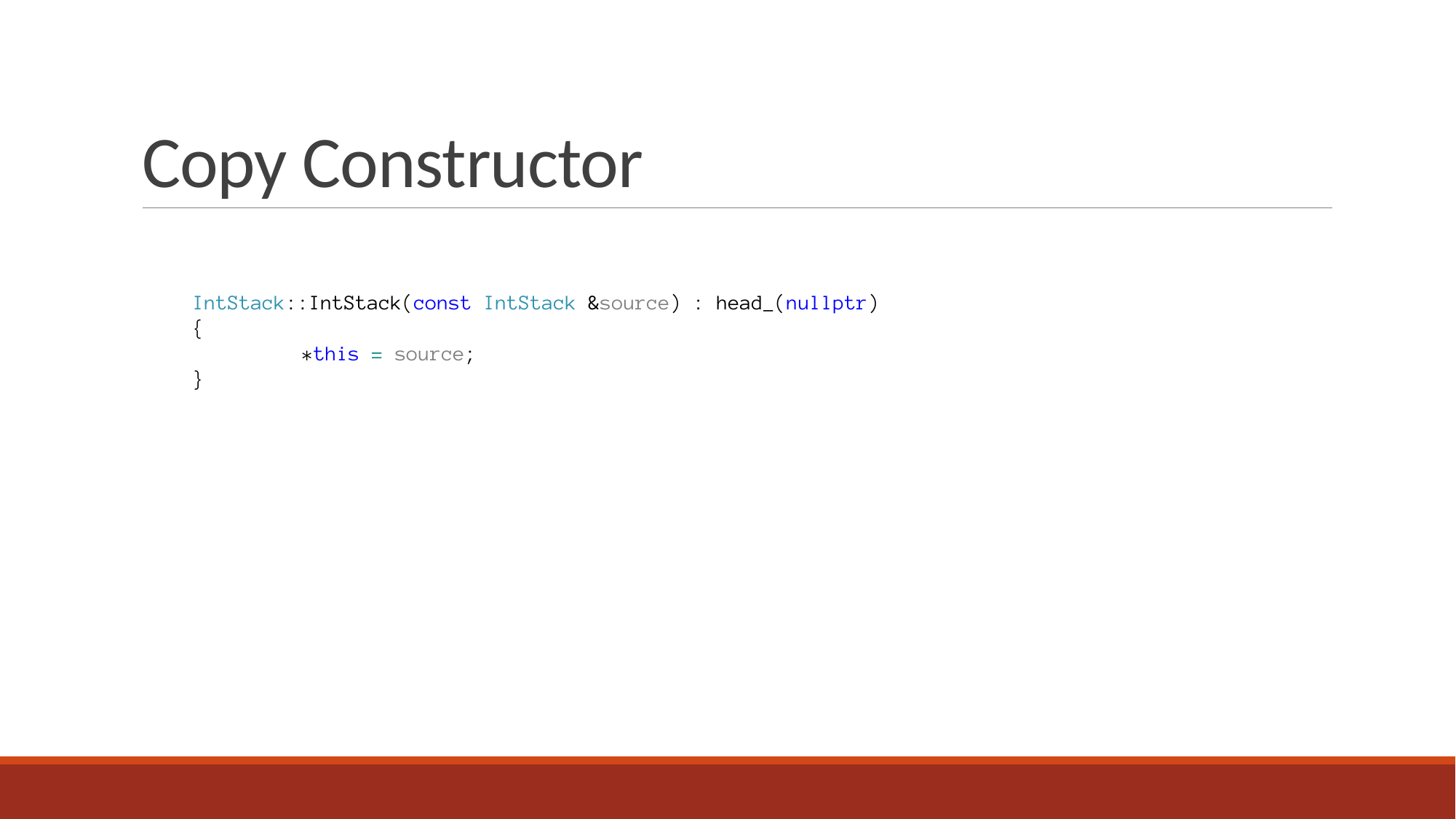

# Copy Constructor
IntStack::IntStack(const IntStack &source) : head_(nullptr)
{
	*this = source;
}